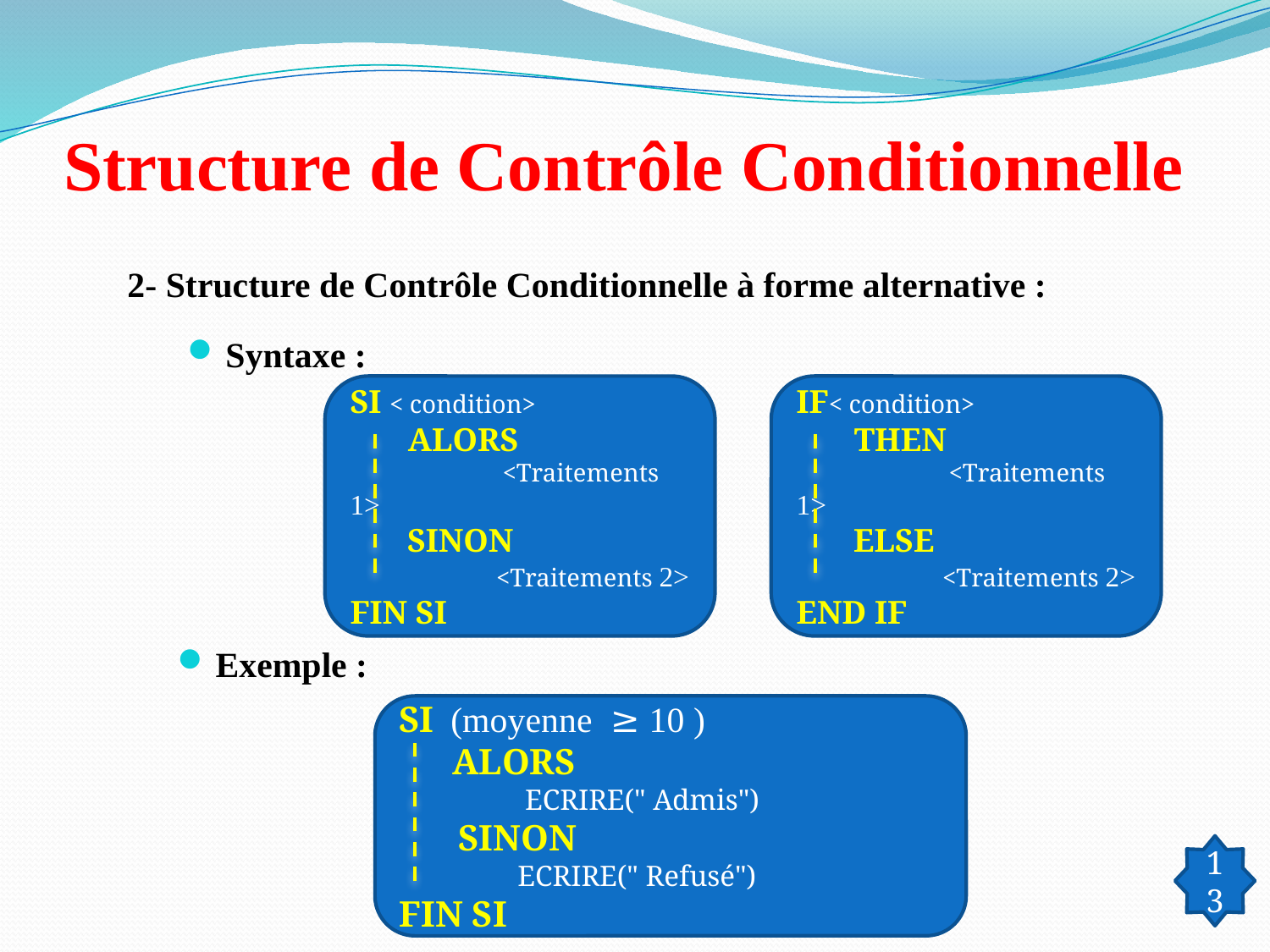

# Structure de Contrôle Conditionnelle
2- Structure de Contrôle Conditionnelle à forme alternative :
Syntaxe :

SI < condition>
       ALORS
                        <Traitements 1>
         SINON
                       <Traitements 2>
FIN SI
IF< condition>
       THEN
                        <Traitements 1>
         ELSE
                       <Traitements 2>
END IF
Exemple :

SI  (moyenne  ≥ 10 )
      ALORS
                 ECRIRE(" Admis")
        SINON
                ECRIRE(" Refusé")
FIN SI
13